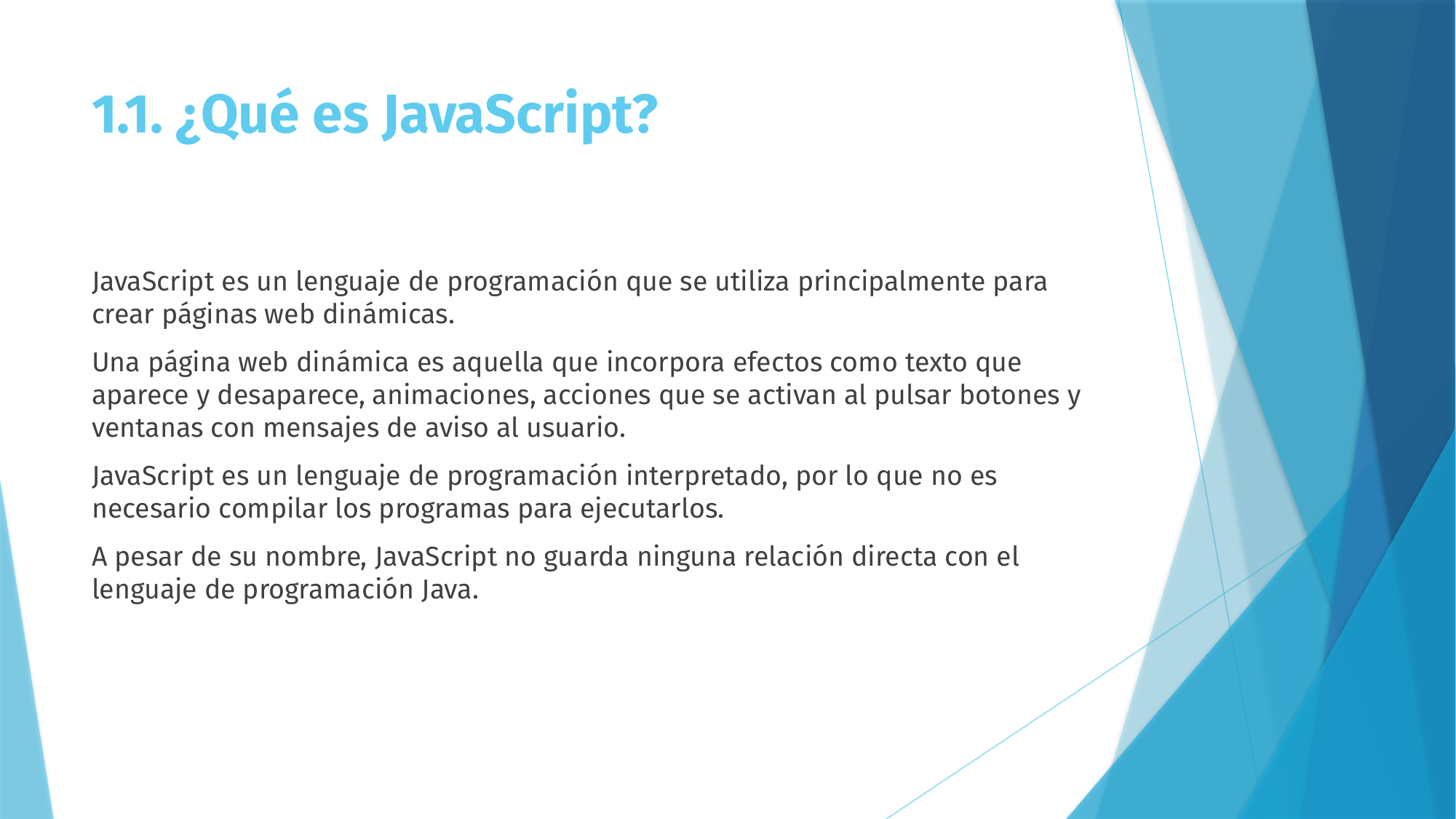

# 1.1. ¿Qué es JavaScript?
JavaScript es un lenguaje de programación que se utiliza principalmente para crear páginas web dinámicas.
Una página web dinámica es aquella que incorpora efectos como texto que aparece y desaparece, animaciones, acciones que se activan al pulsar botones y ventanas con mensajes de aviso al usuario.
JavaScript es un lenguaje de programación interpretado, por lo que no es necesario compilar los programas para ejecutarlos.
A pesar de su nombre, JavaScript no guarda ninguna relación directa con el lenguaje de programación Java.